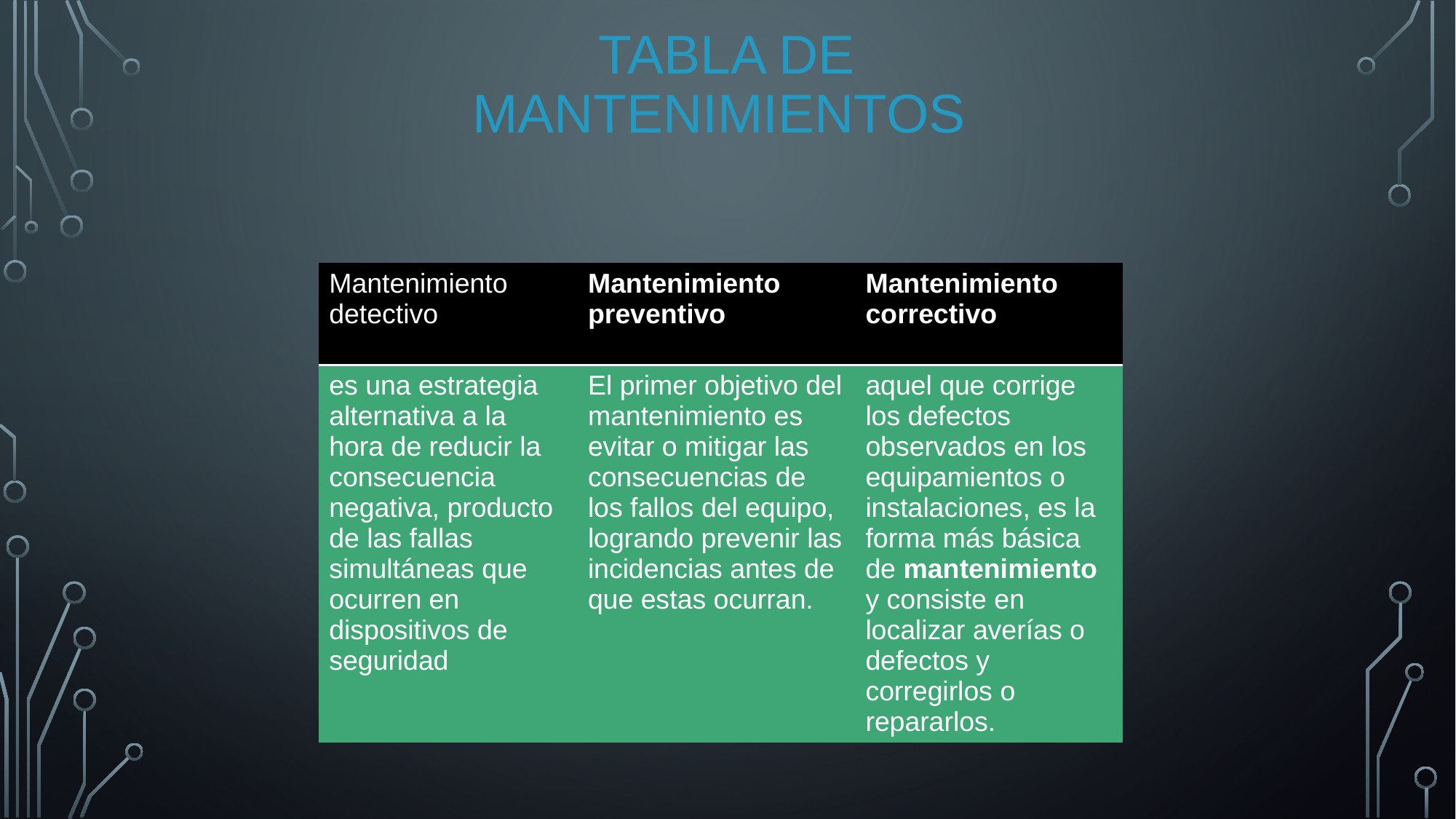

# Tabla de mantenimientos
| Mantenimiento detectivo | Mantenimiento preventivo | Mantenimiento correctivo |
| --- | --- | --- |
| es una estrategia alternativa a la hora de reducir la consecuencia negativa, producto de las fallas simultáneas que ocurren en dispositivos de seguridad | El primer objetivo del mantenimiento es evitar o mitigar las consecuencias de los fallos del equipo, logrando prevenir las incidencias antes de que estas ocurran. | aquel que corrige los defectos observados en los equipamientos o instalaciones, es la forma más básica de mantenimiento y consiste en localizar averías o defectos y corregirlos o repararlos. |